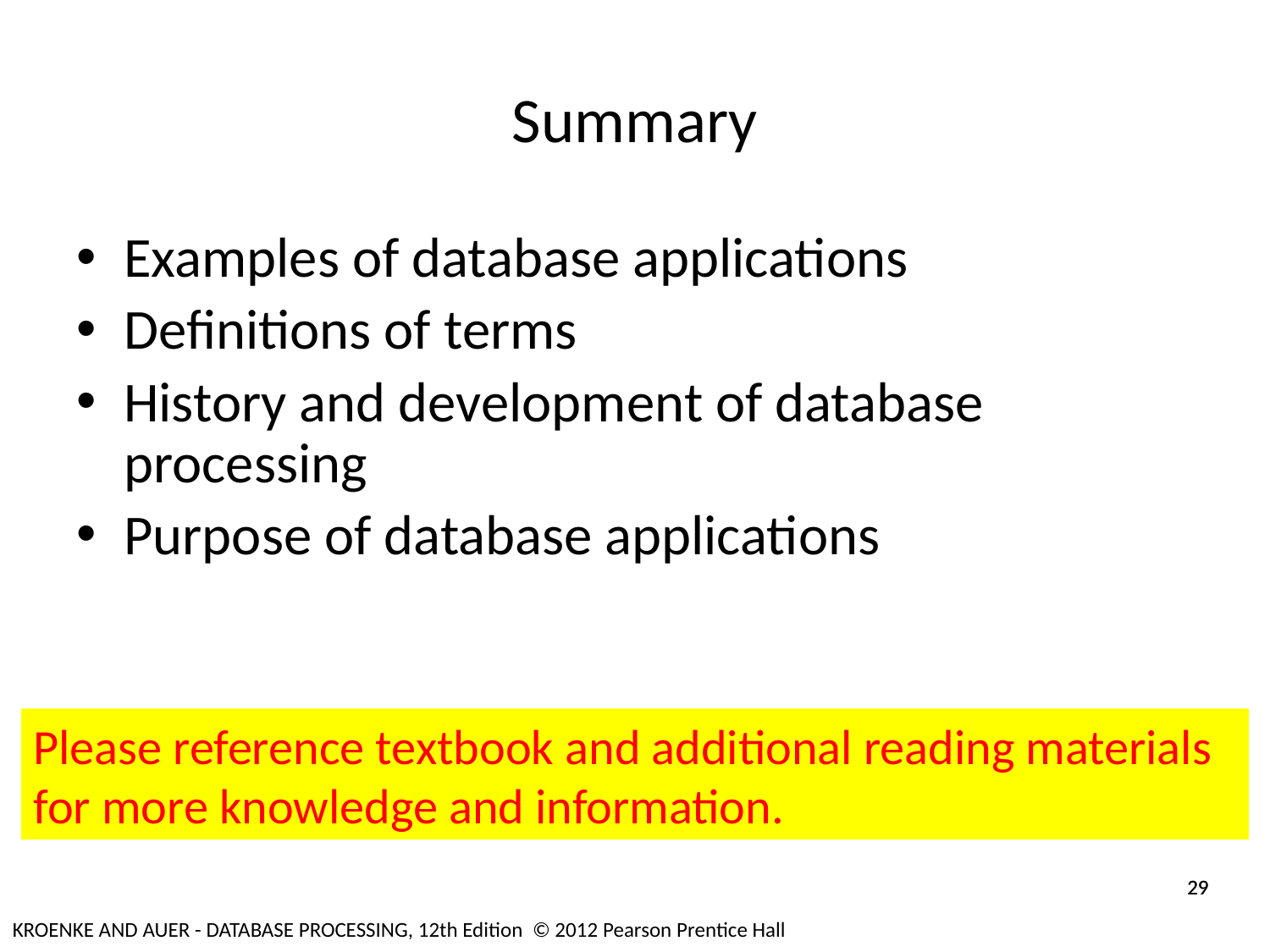

# Summary
Examples of database applications
Definitions of terms
History and development of database processing
Purpose of database applications
Please reference textbook and additional reading materials for more knowledge and information.
KROENKE AND AUER - DATABASE PROCESSING, 12th Edition  © 2012 Pearson Prentice Hall